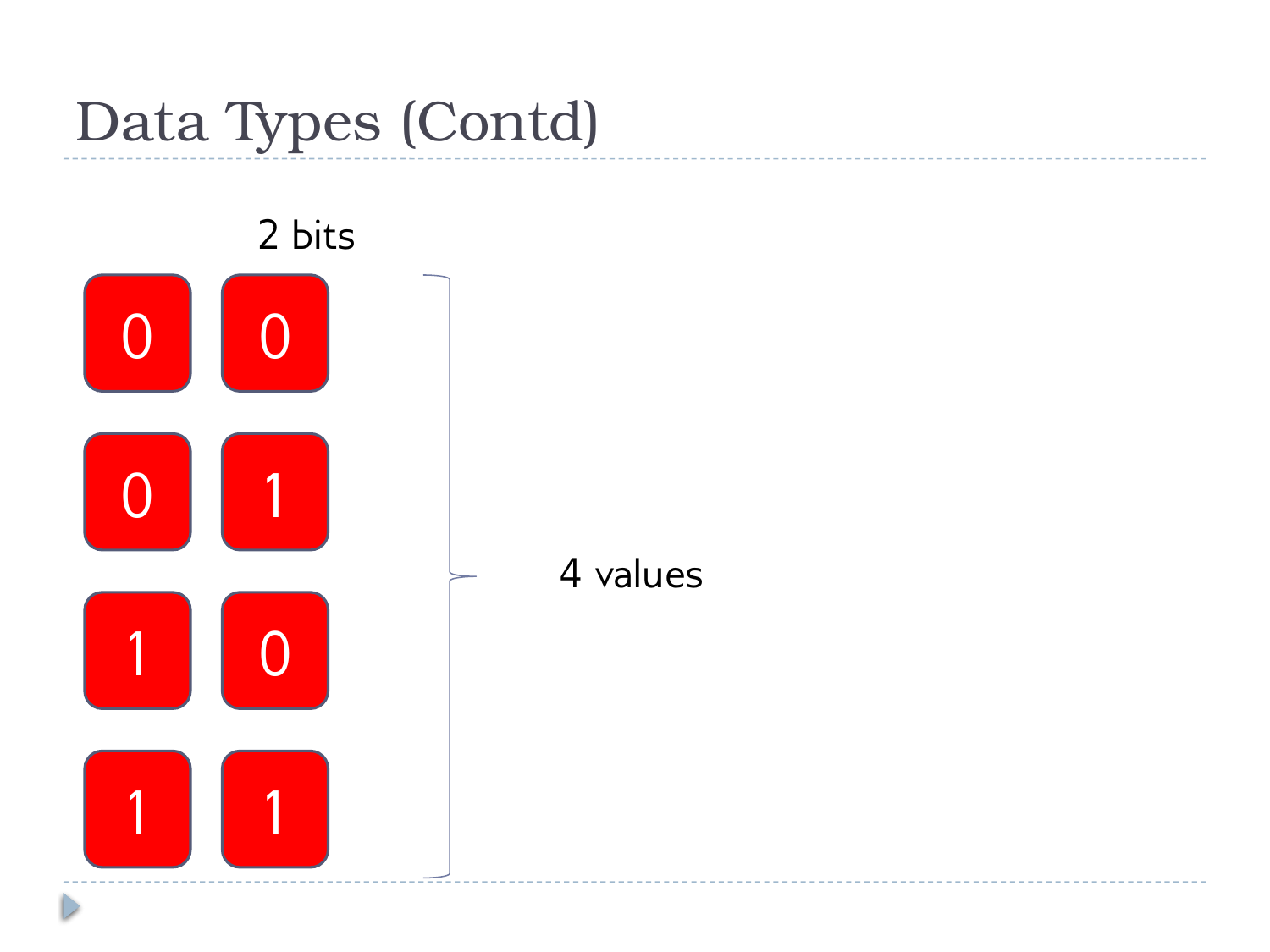

# Data Types (Contd)
2 bits
0
0

0
1
4 values
1
0
1
1